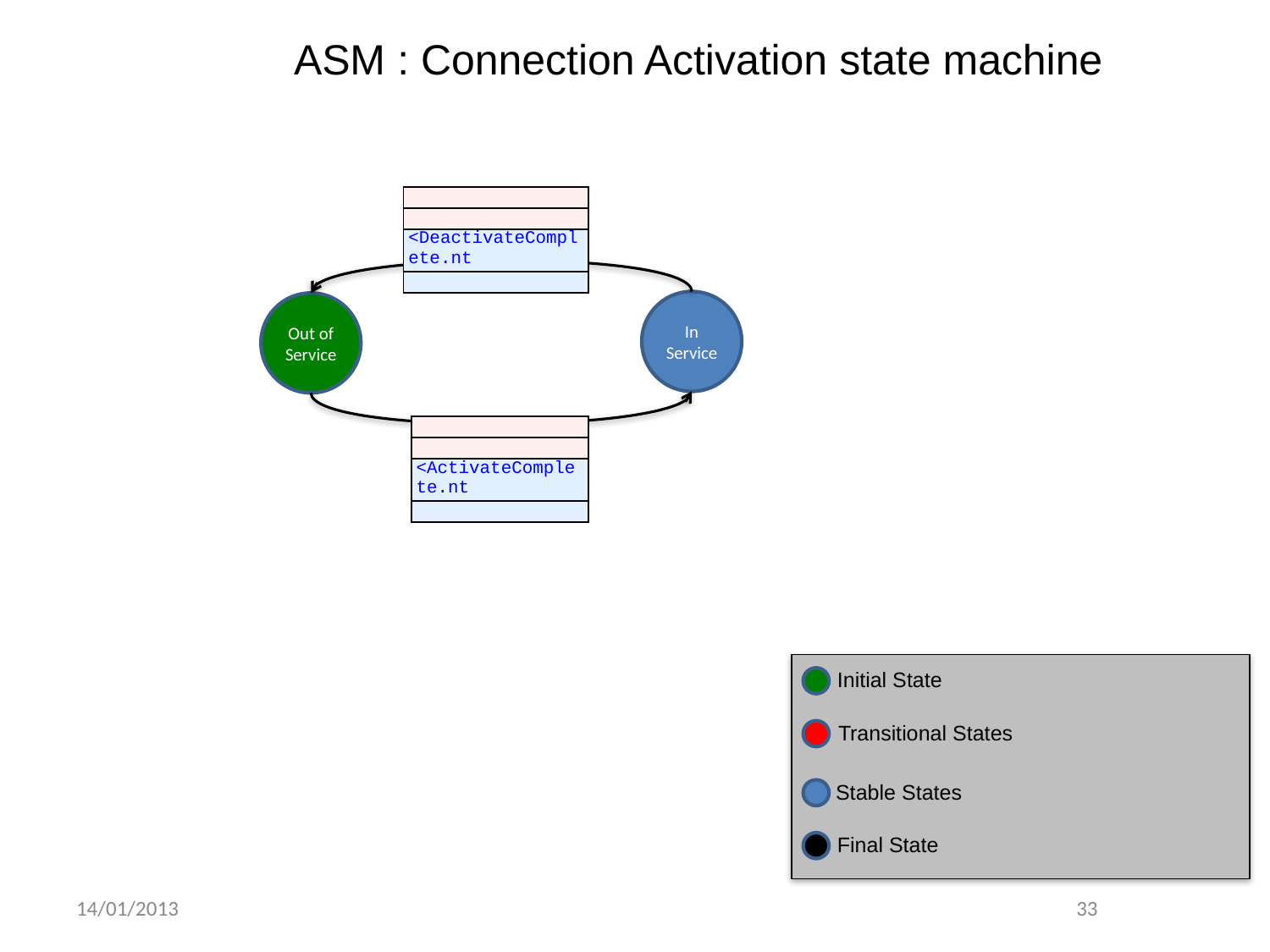

# ASM : Connection Activation state machine
|  |
| --- |
|  |
| <DeactivateComplete.nt |
|  |
In
Service
Out of
Service
|  |
| --- |
|  |
| <ActivateComplete.nt |
|  |

Initial State

Transitional States

Stable States

Final State

14/01/2013
33